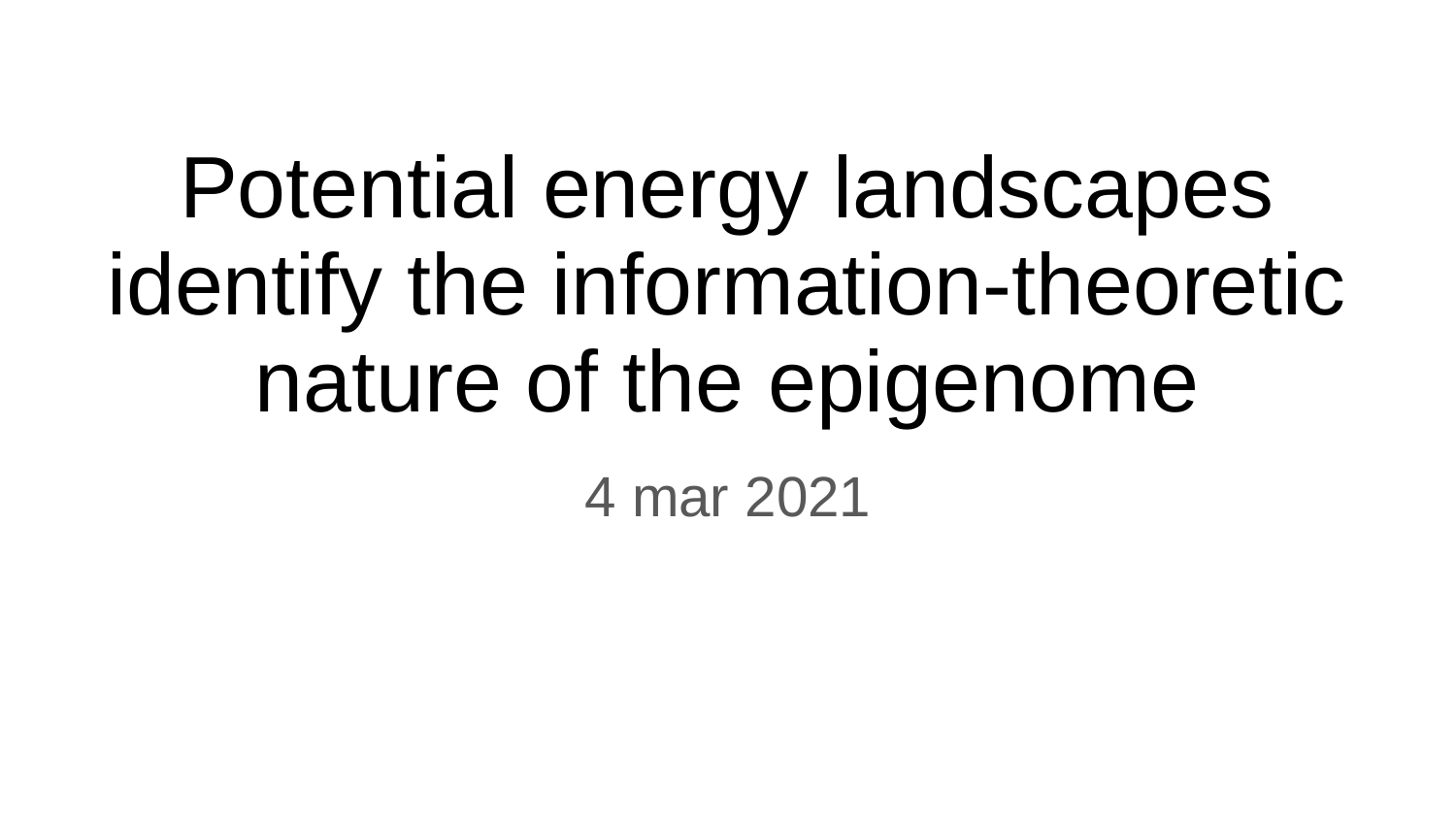

# Potential energy landscapes identify the information-theoretic
nature of the epigenome
4 mar 2021